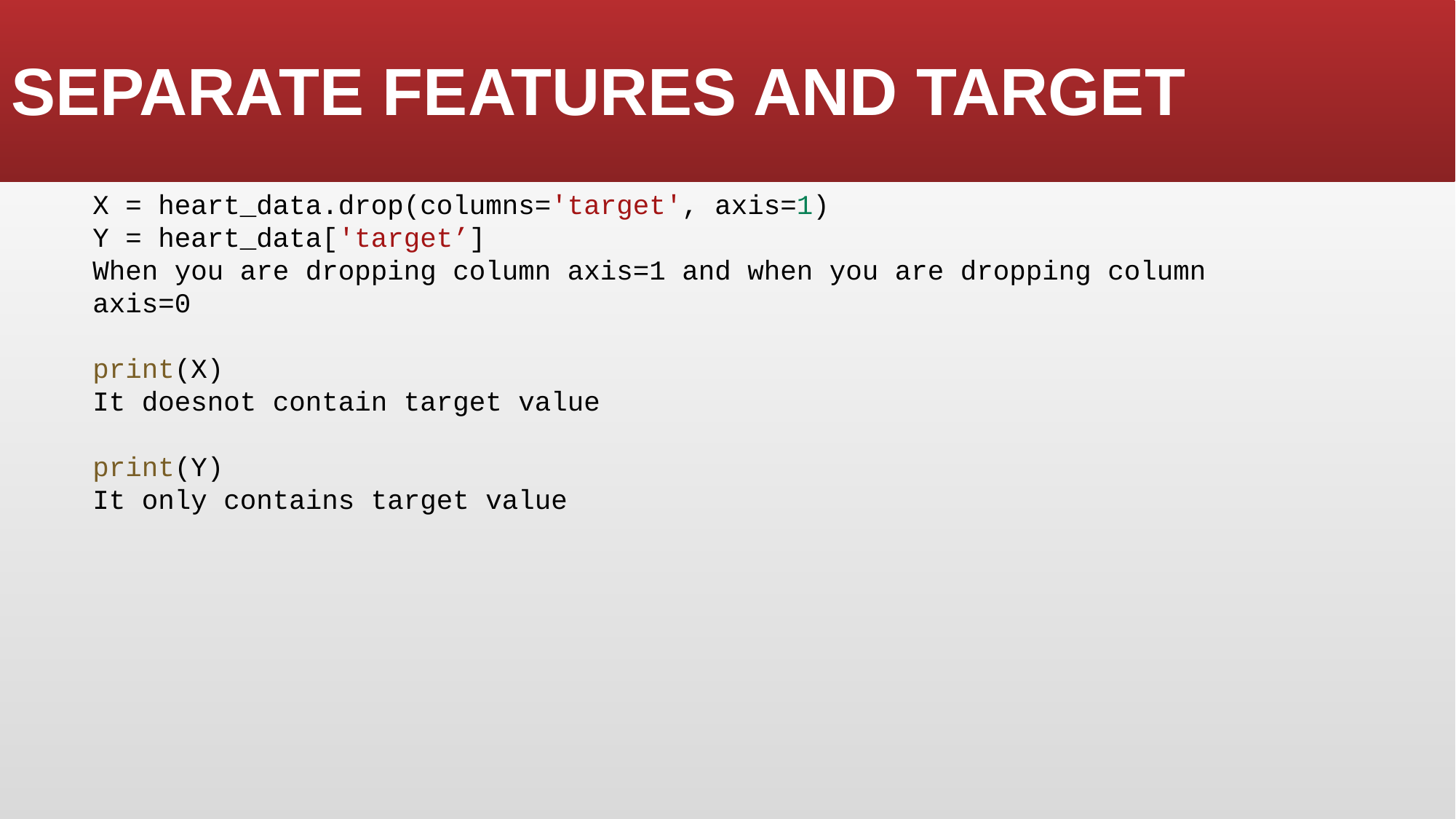

# SEPARATE FEATURES AND TARGET
X = heart_data.drop(columns='target', axis=1)
Y = heart_data['target’]
When you are dropping column axis=1 and when you are dropping column axis=0

print(X)
It doesnot contain target value

print(Y)
It only contains target value